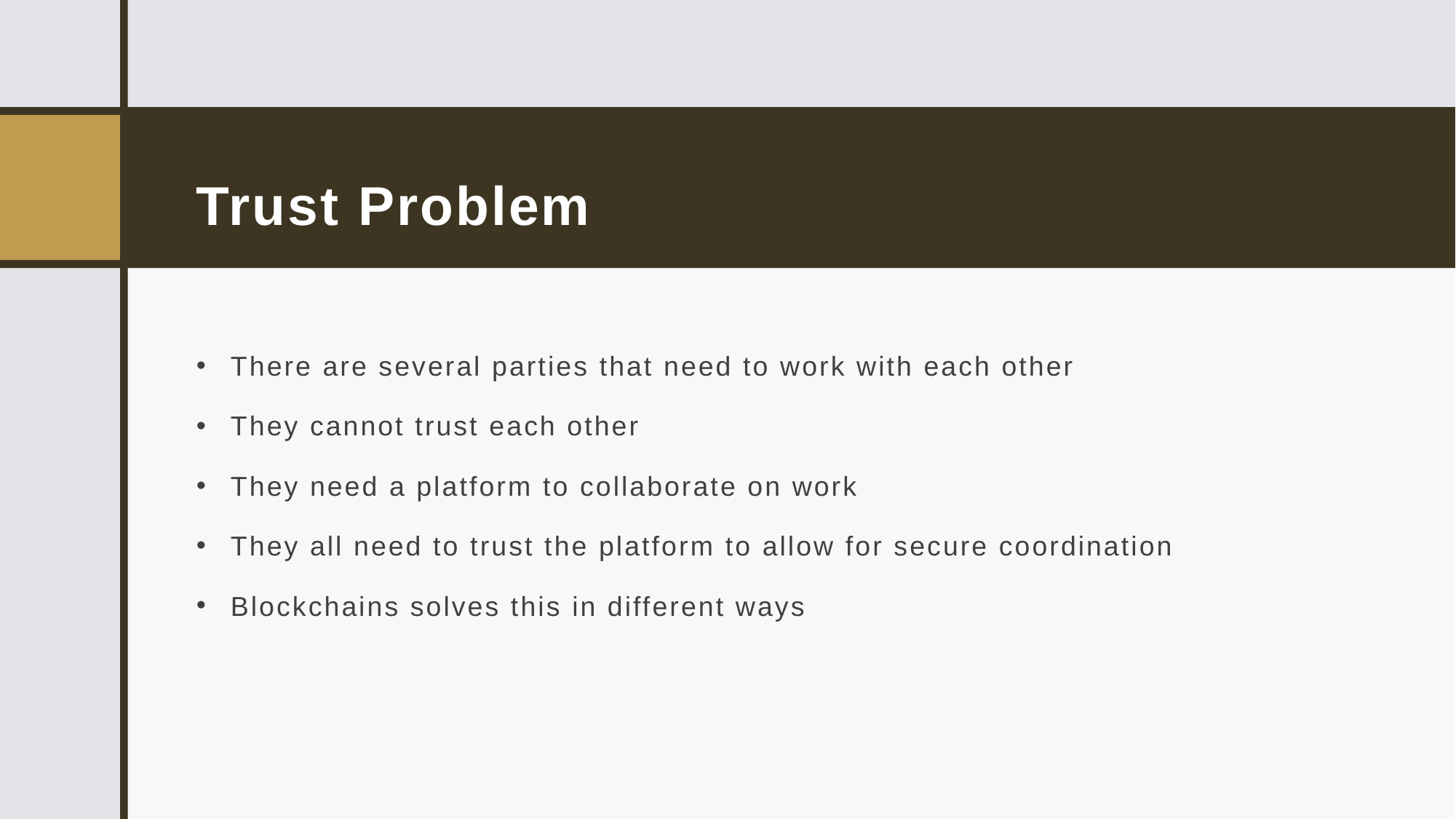

# Trust Problem

There are several parties that need to work with each other
They cannot trust each other
They need a platform to collaborate on work
They all need to trust the platform to allow for secure coordination
Blockchains solves this in different ways